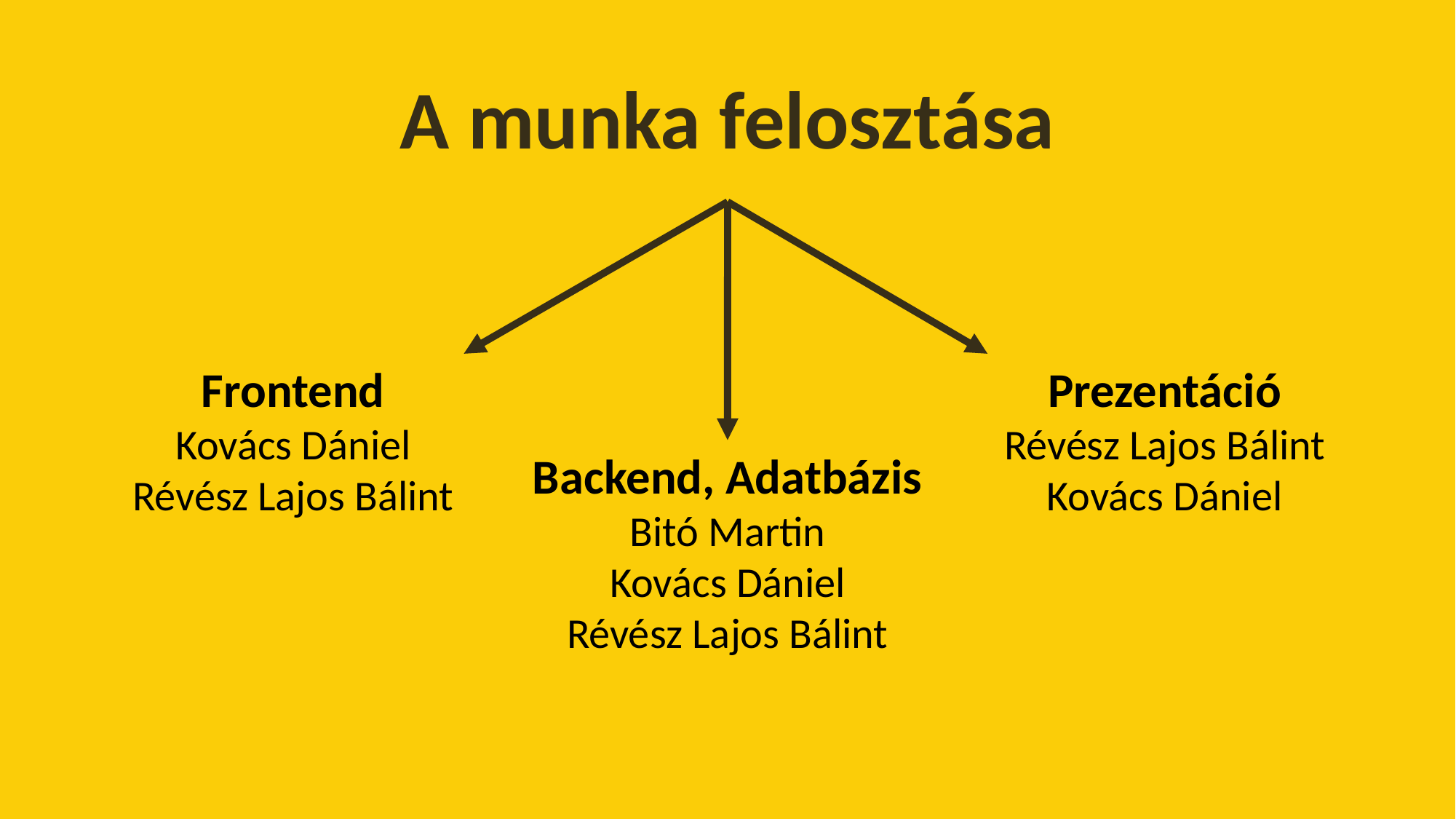

# A munka felosztása
Frontend
Kovács Dániel
Révész Lajos Bálint
Prezentáció
Révész Lajos Bálint
Kovács Dániel
Backend, Adatbázis
Bitó Martin
Kovács Dániel
Révész Lajos Bálint